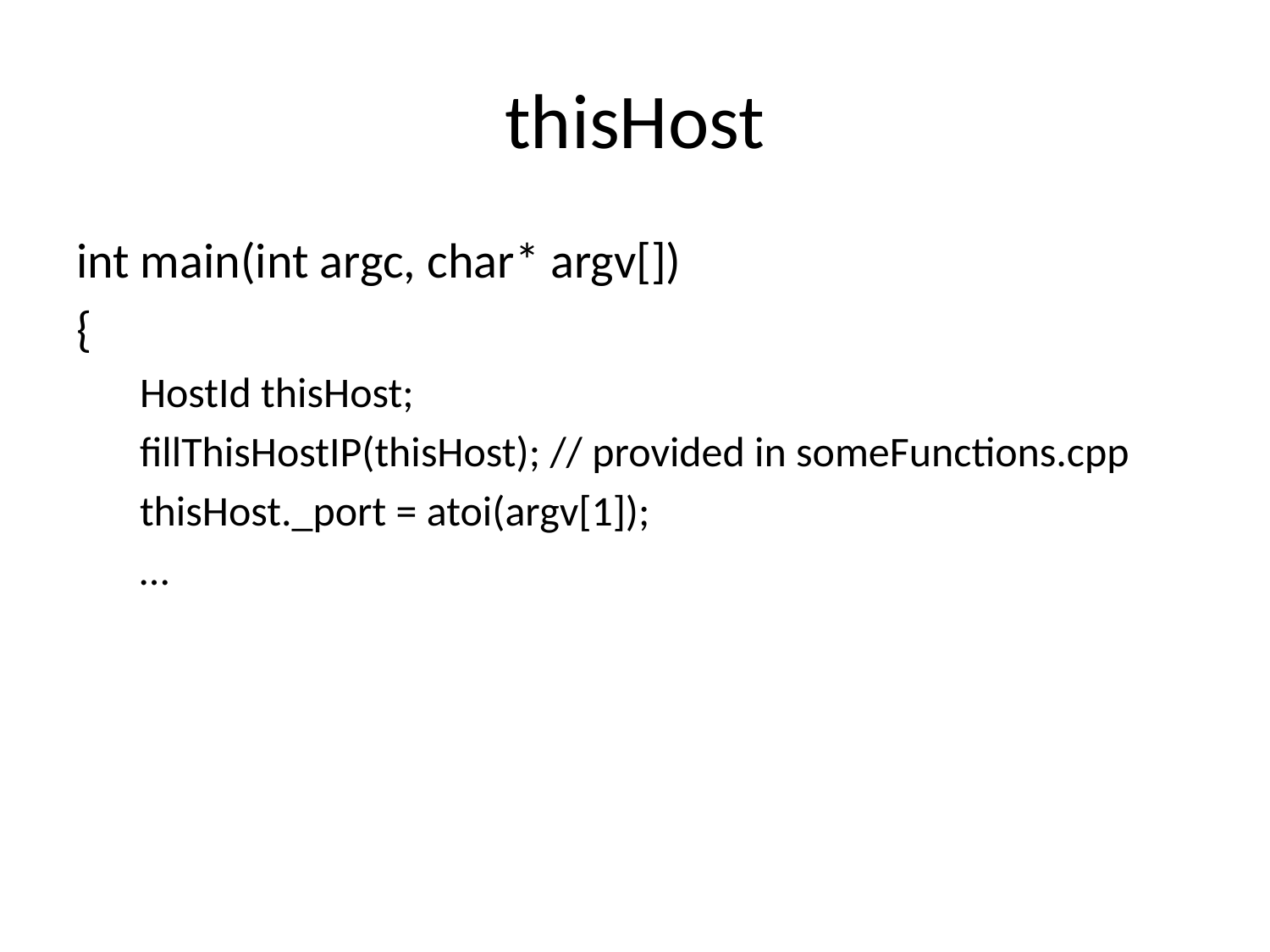

# thisHost
int main(int argc, char* argv[])
{
HostId thisHost;
fillThisHostIP(thisHost); // provided in someFunctions.cpp
thisHost._port = atoi(argv[1]);
…